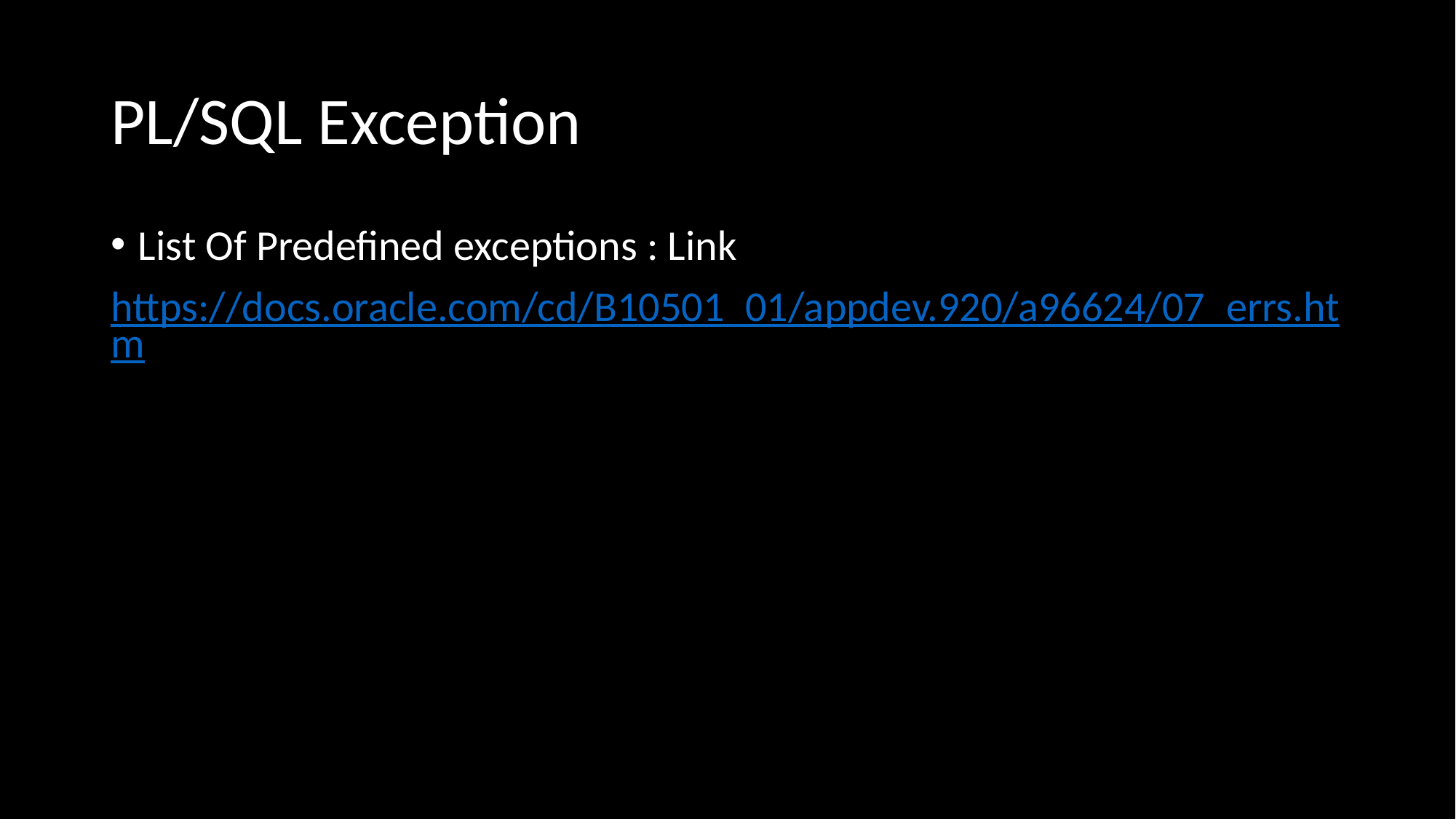

# PL/SQL Exception
List Of Predefined exceptions : Link
https://docs.oracle.com/cd/B10501_01/appdev.920/a96624/07_errs.htm